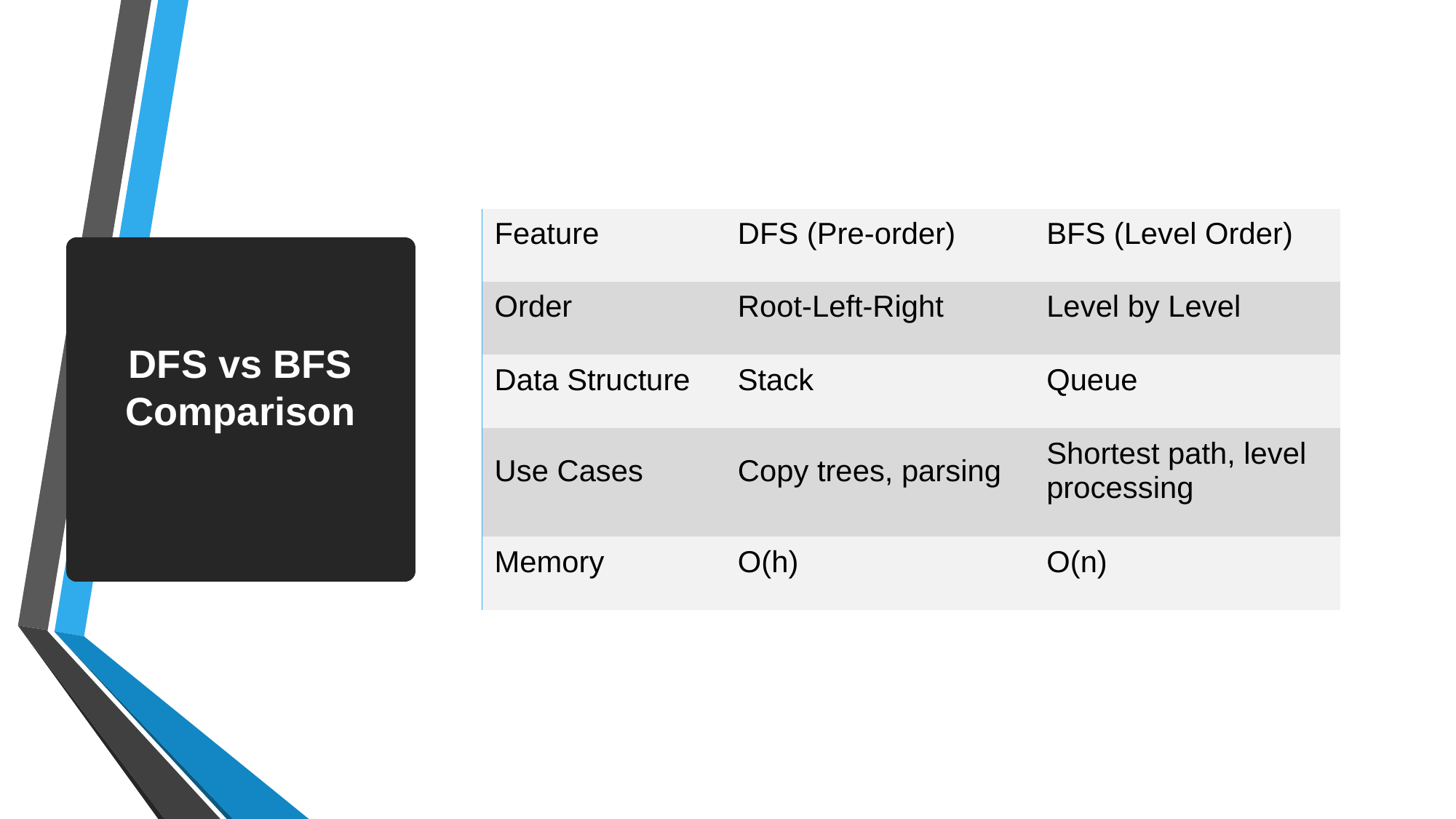

| Feature | DFS (Pre-order) | BFS (Level Order) |
| --- | --- | --- |
| Order | Root-Left-Right | Level by Level |
| Data Structure | Stack | Queue |
| Use Cases | Copy trees, parsing | Shortest path, level processing |
| Memory | O(h) | O(n) |
# DFS vs BFS Comparison